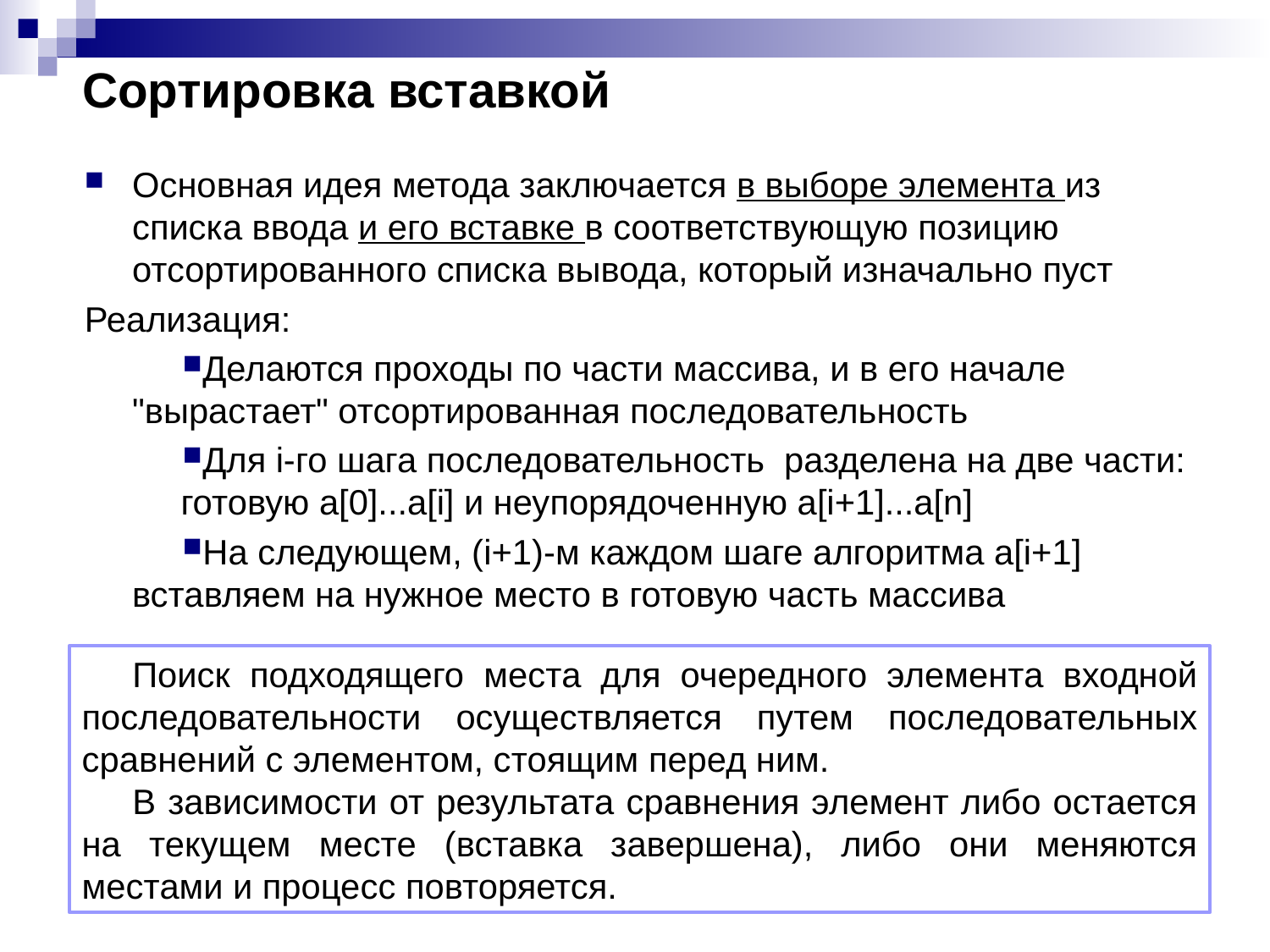

# Сортировка вставкой
Основная идея метода заключается в выборе элемента из списка ввода и его вставке в соответствующую позицию отсортированного списка вывода, который изначально пуст
Реализация:
Делаются проходы по части массива, и в его начале "вырастает" отсортированная последовательность
Для i-го шага последовательность  разделена на две части:        готовую a[0]...a[i] и неупорядоченную a[i+1]...a[n]
На следующем, (i+1)-м каждом шаге алгоритма a[i+1]  вставляем на нужное место в готовую часть массива
Поиск подходящего места для очередного элемента входной последовательности осуществляется путем последовательных сравнений с элементом, стоящим перед ним.
В зависимости от результата сравнения элемент либо остается на текущем месте (вставка завершена), либо они меняются местами и процесс повторяется.